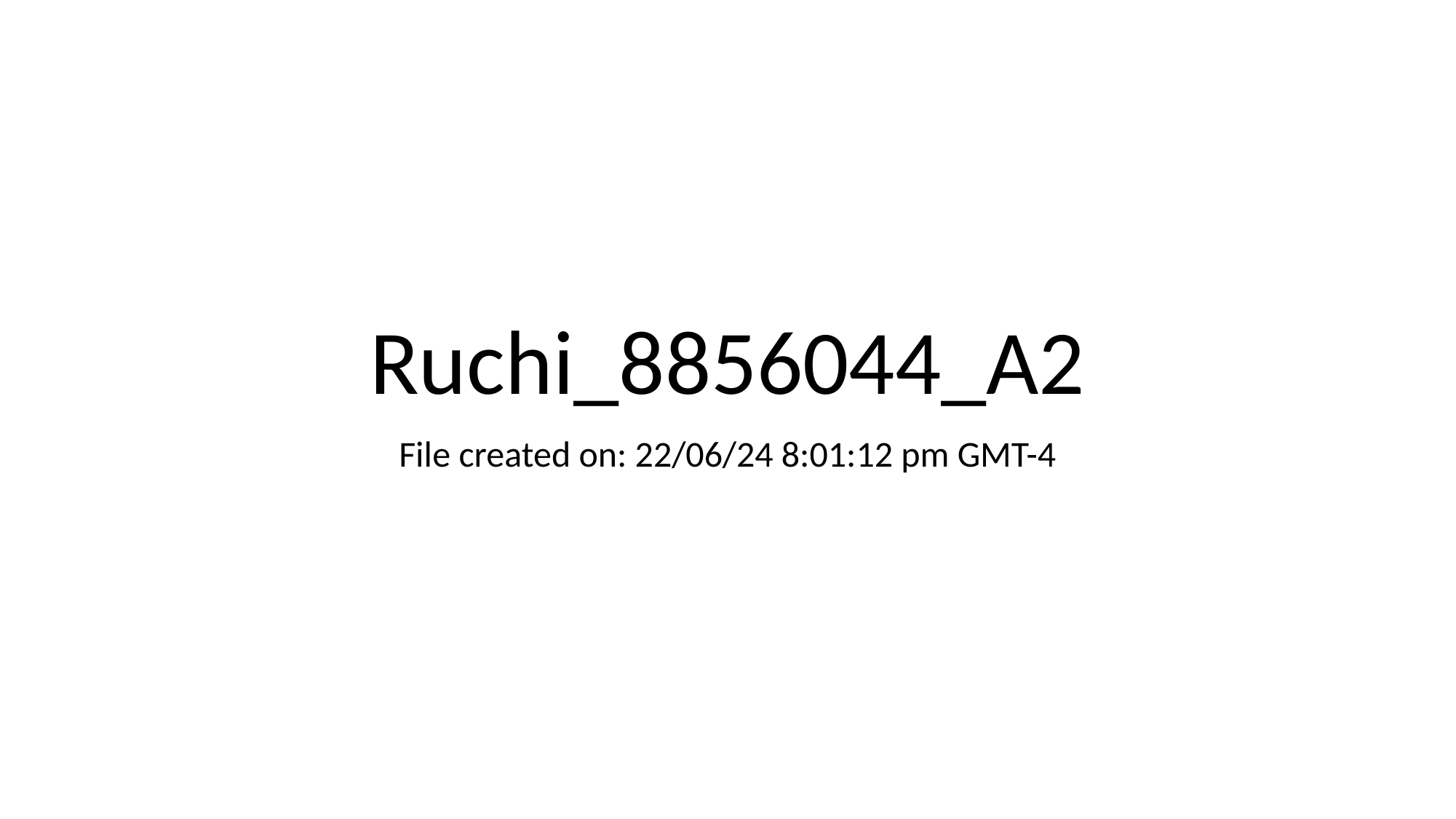

# Ruchi_8856044_A2
File created on: 22/06/24 8:01:12 pm GMT-4